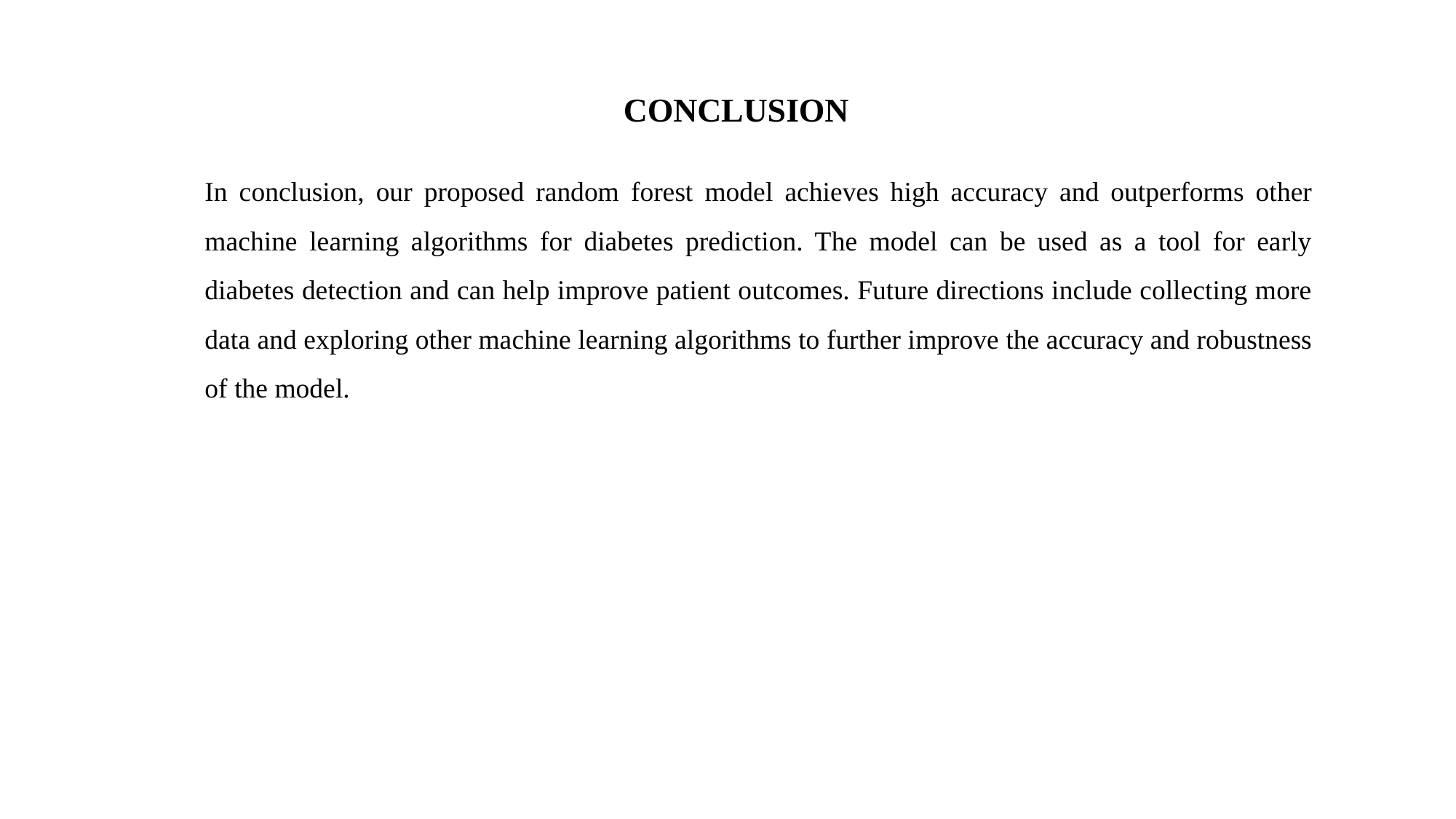

CONCLUSION
In conclusion, our proposed random forest model achieves high accuracy and outperforms other machine learning algorithms for diabetes prediction. The model can be used as a tool for early diabetes detection and can help improve patient outcomes. Future directions include collecting more data and exploring other machine learning algorithms to further improve the accuracy and robustness of the model.